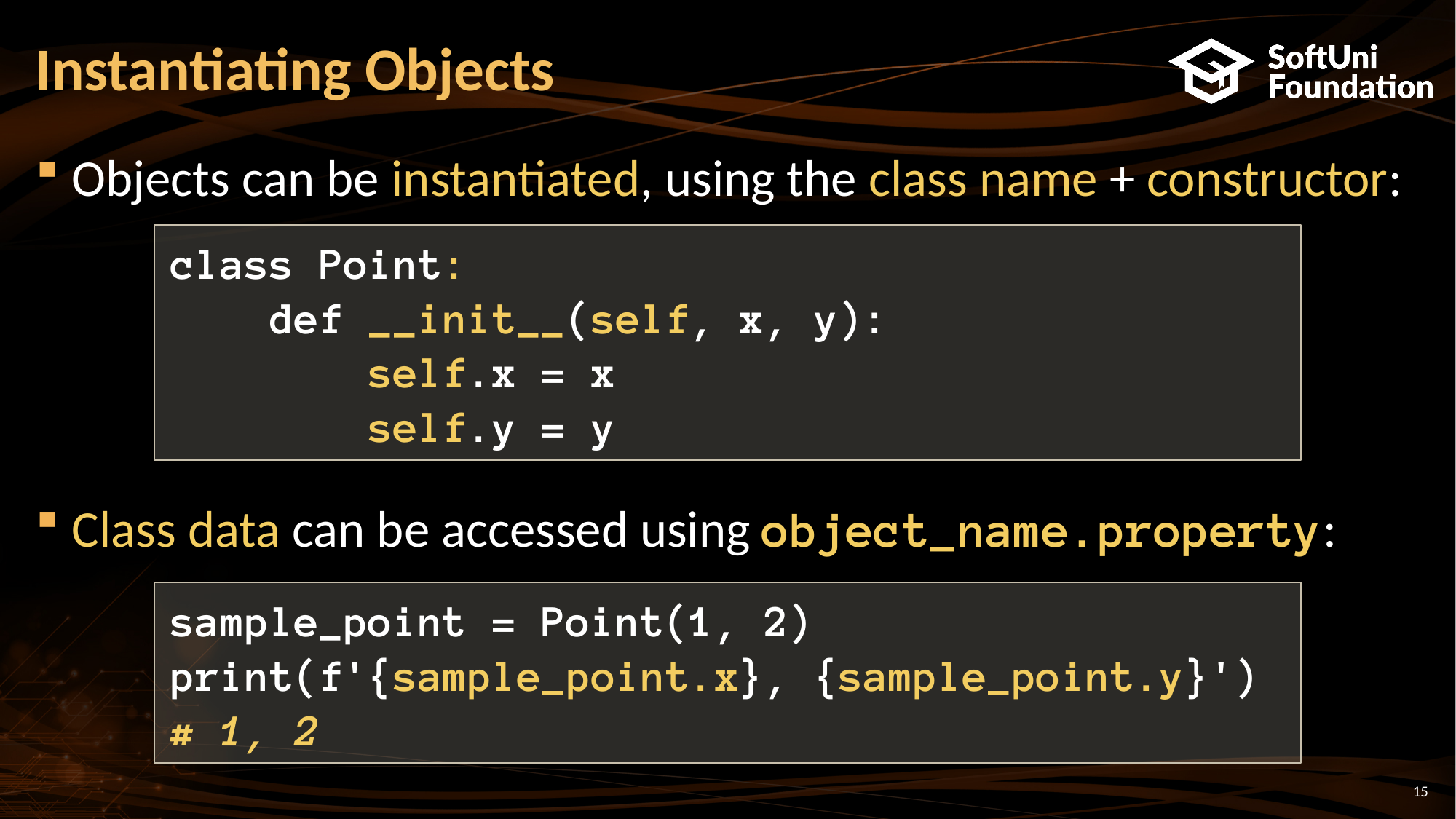

# Instantiating Objects
Objects can be instantiated, using the class name + constructor:

Class data can be accessed using object_name.property:

class Point:
    def __init__(self, x, y):
        self.x = x
        self.y = y
sample_point = Point(1, 2)
print(f'{sample_point.x}, {sample_point.y}')
# 1, 2
15